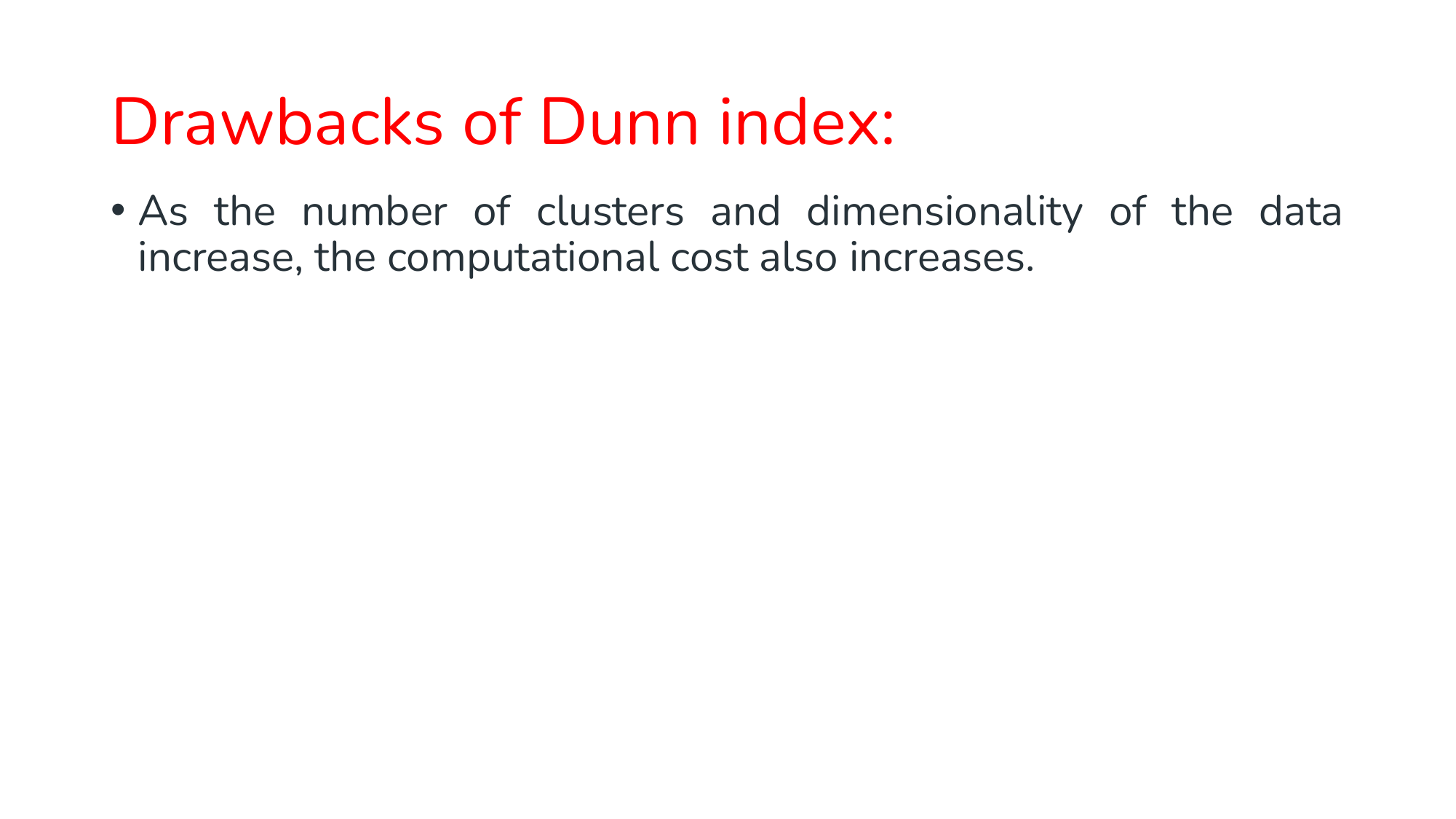

# Drawbacks of Dunn index:
As the number of clusters and dimensionality of the data increase, the computational cost also increases.